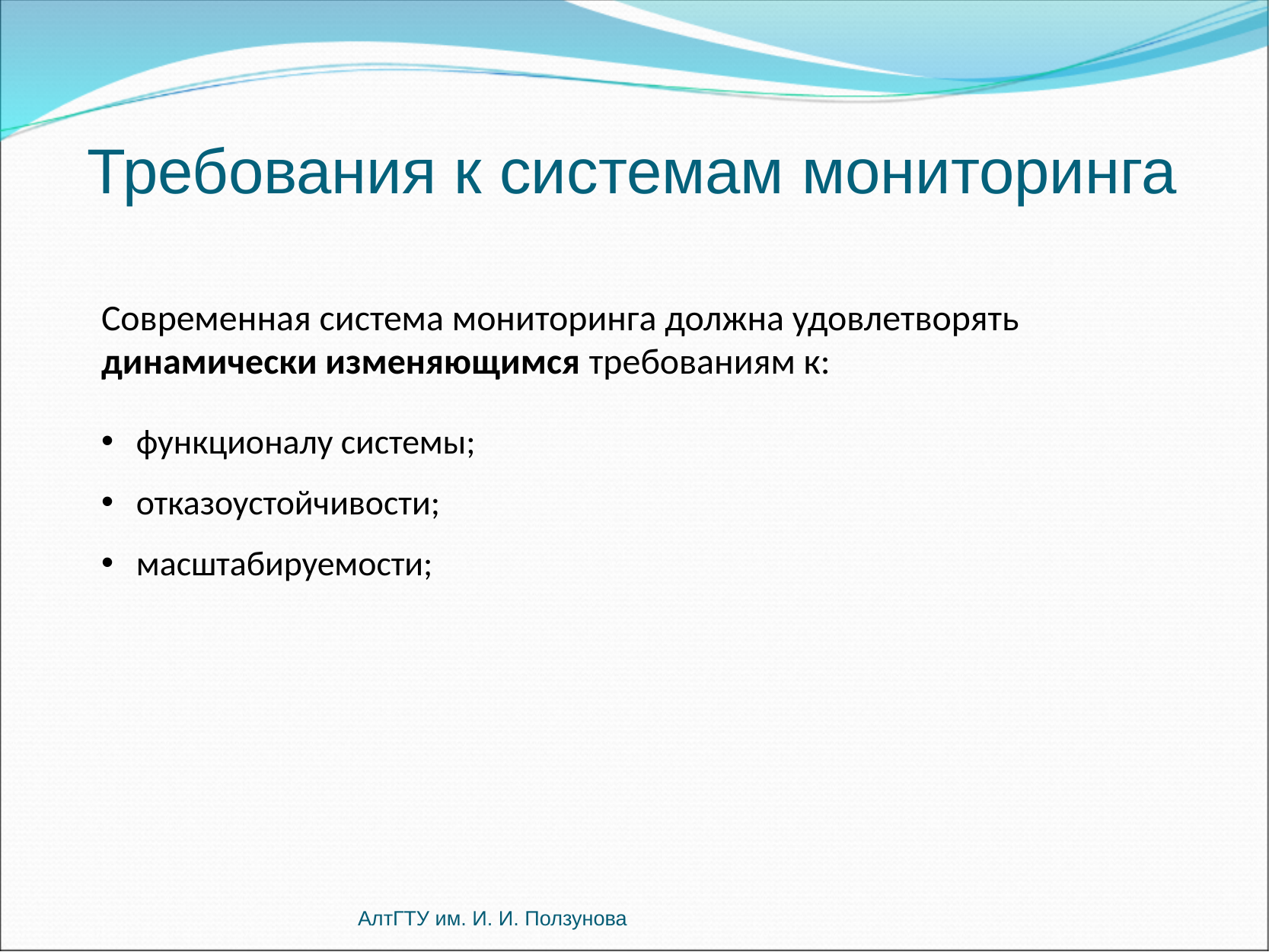

# Требования к системам мониторинга
Современная система мониторинга должна удовлетворять динамически изменяющимся требованиям к:

 функционалу системы;

 отказоустойчивости;

 масштабируемости;

АлтГТУ им. И. И. Ползунова